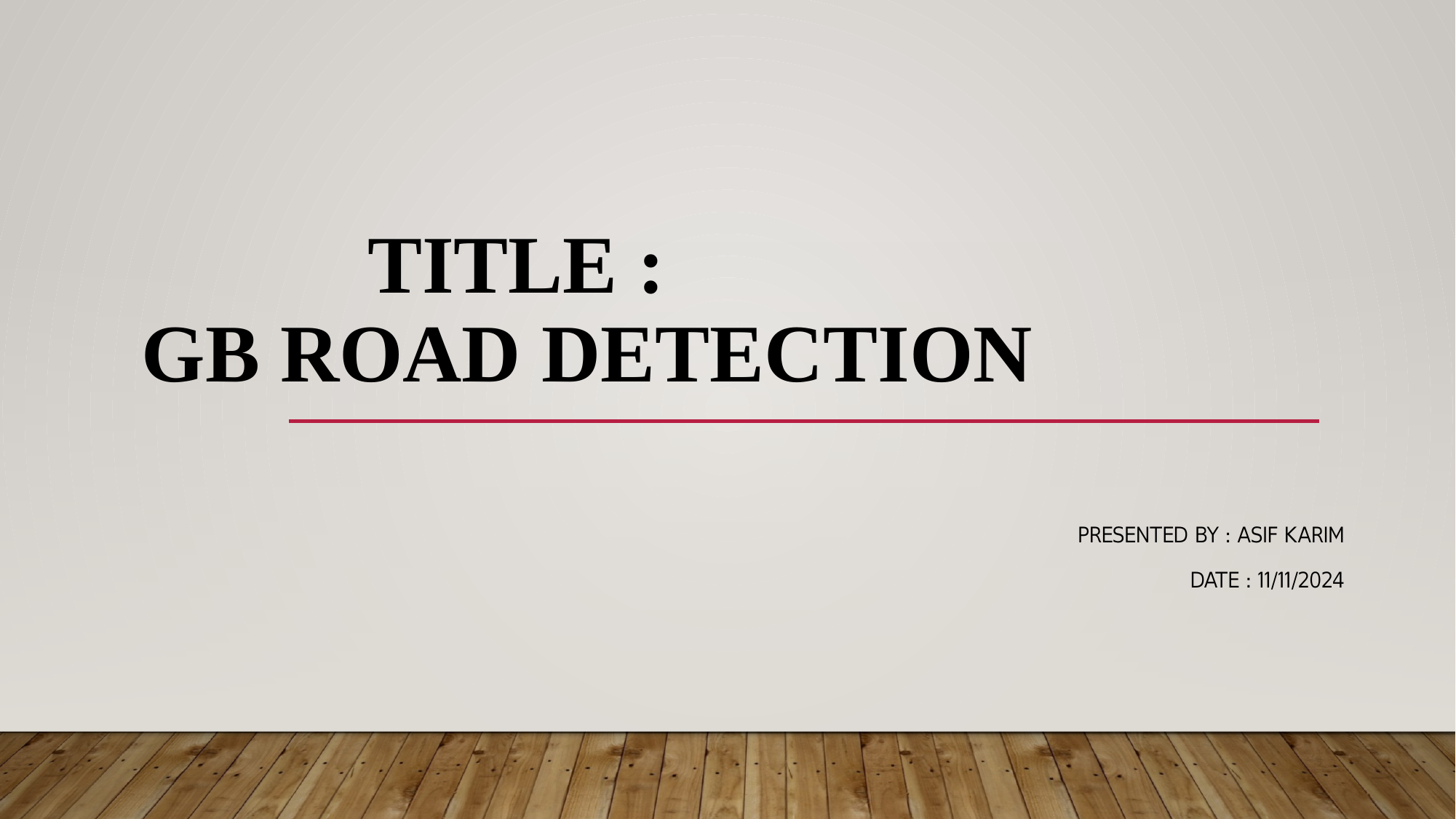

# Title : GB Road detection
Presented by : Asif Karim
Date : 11/11/2024